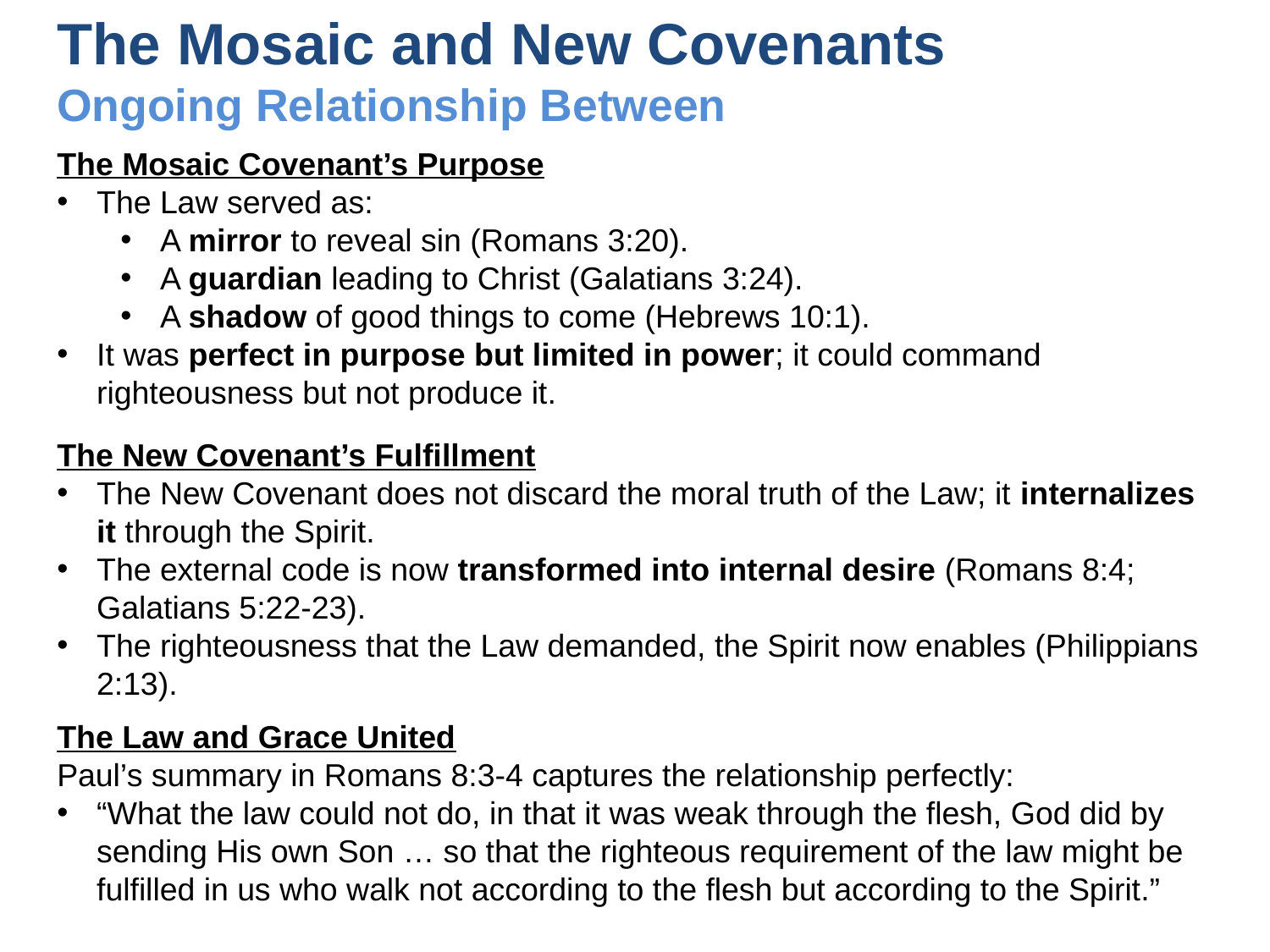

The Mosaic and New Covenants
Ongoing Relationship Between
The Mosaic Covenant’s Purpose
The Law served as:
A mirror to reveal sin (Romans 3:20).
A guardian leading to Christ (Galatians 3:24).
A shadow of good things to come (Hebrews 10:1).
It was perfect in purpose but limited in power; it could command righteousness but not produce it.
The New Covenant’s Fulfillment
The New Covenant does not discard the moral truth of the Law; it internalizes it through the Spirit.
The external code is now transformed into internal desire (Romans 8:4; Galatians 5:22-23).
The righteousness that the Law demanded, the Spirit now enables (Philippians 2:13).
The Law and Grace United
Paul’s summary in Romans 8:3-4 captures the relationship perfectly:
“What the law could not do, in that it was weak through the flesh, God did by sending His own Son … so that the righteous requirement of the law might be fulfilled in us who walk not according to the flesh but according to the Spirit.”